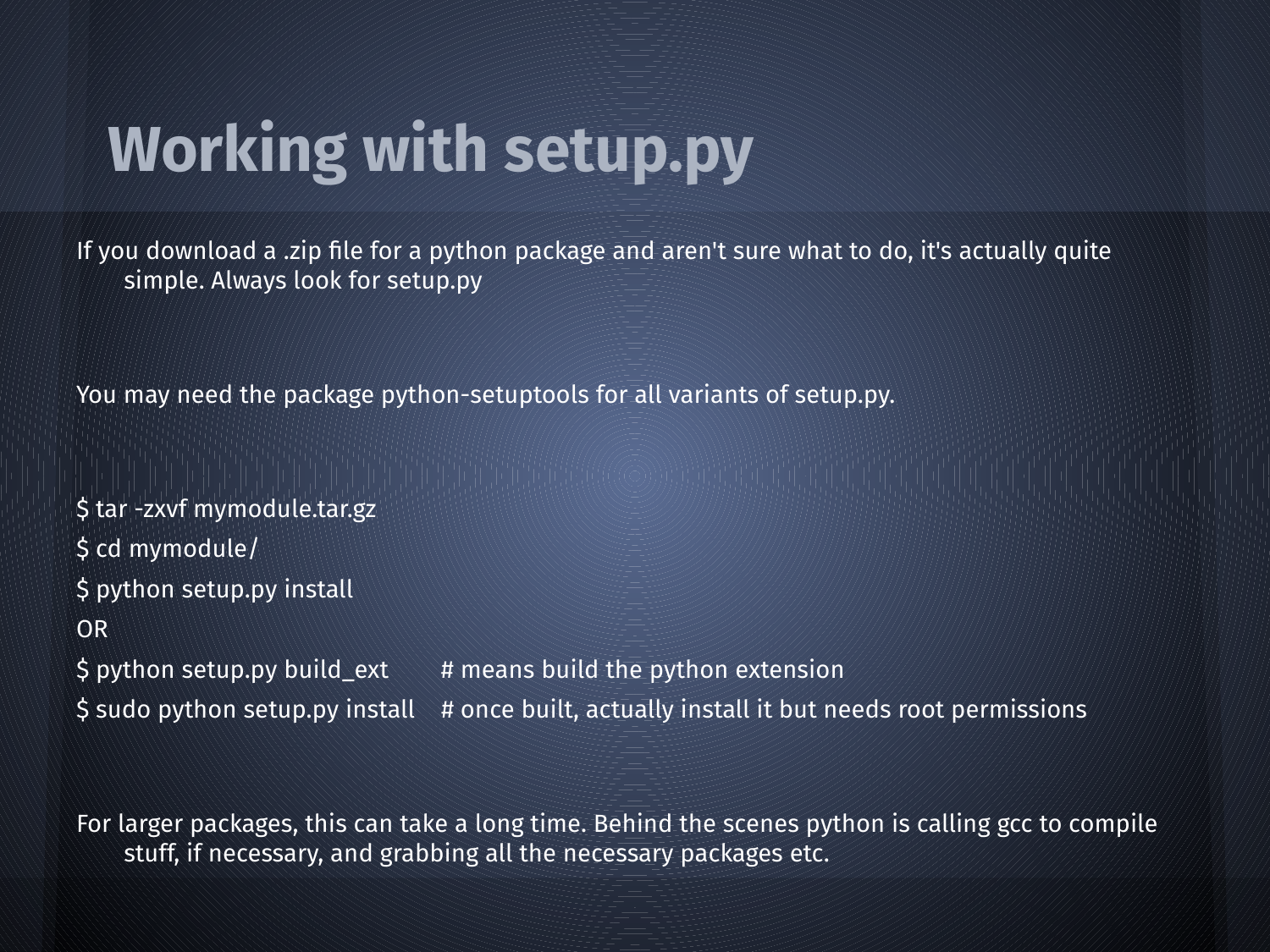

# Working with setup.py
If you download a .zip file for a python package and aren't sure what to do, it's actually quite simple. Always look for setup.py

You may need the package python-setuptools for all variants of setup.py.

$ tar -zxvf mymodule.tar.gz
$ cd mymodule/
$ python setup.py install
OR
$ python setup.py build_ext        # means build the python extension
$ sudo python setup.py install    # once built, actually install it but needs root permissions

For larger packages, this can take a long time. Behind the scenes python is calling gcc to compile stuff, if necessary, and grabbing all the necessary packages etc.